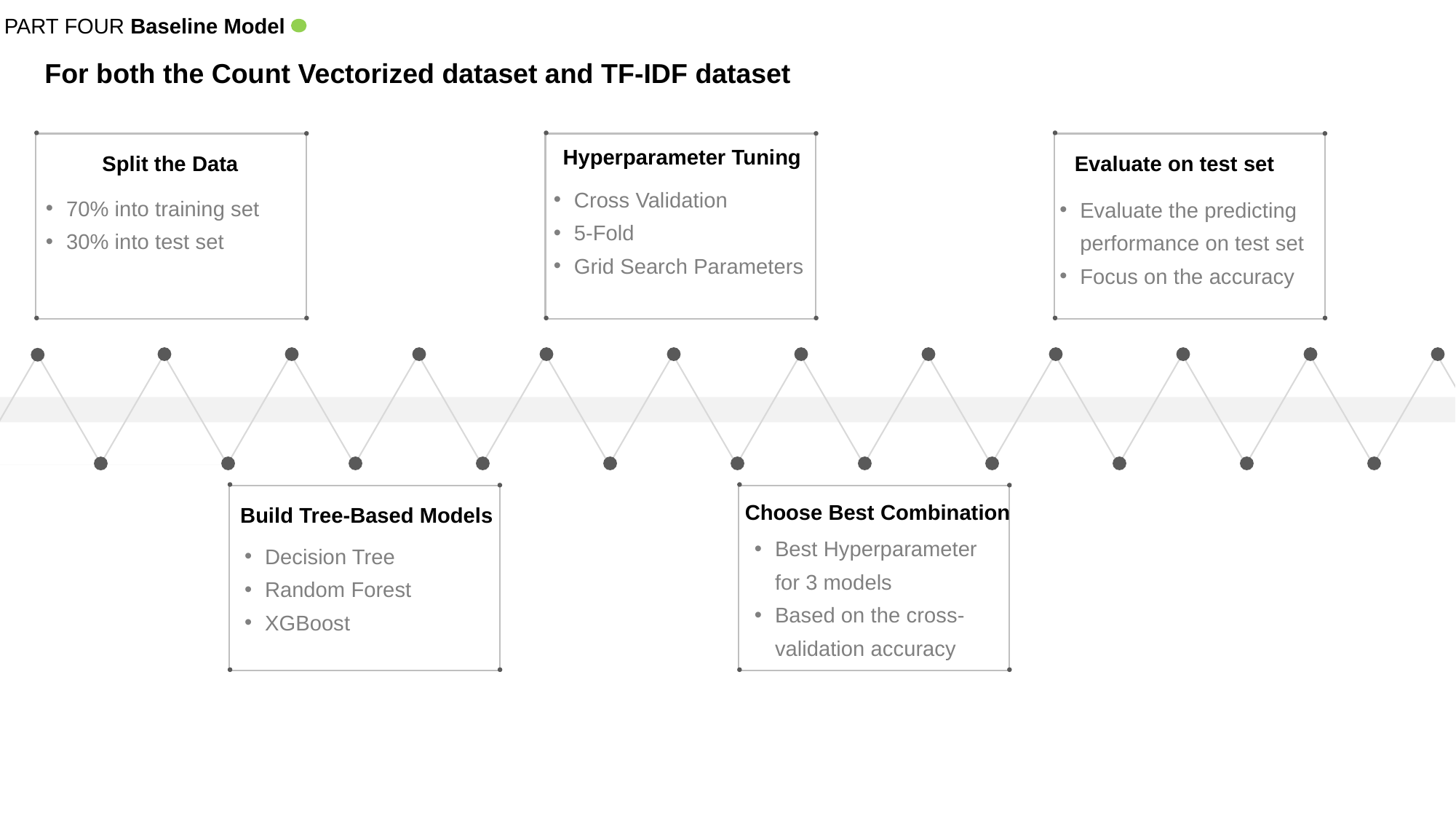

PART FOUR Baseline Model

For both the Count Vectorized dataset and TF-IDF dataset

 Hyperparameter Tuning
Split the Data
Evaluate on test set
Cross Validation
5-Fold
Grid Search Parameters
70% into training set
30% into test set
Evaluate the predicting performance on test set
Focus on the accuracy

Choose Best Combination
 Build Tree-Based Models
Best Hyperparameter for 3 models
Based on the cross-validation accuracy
Decision Tree
Random Forest
XGBoost